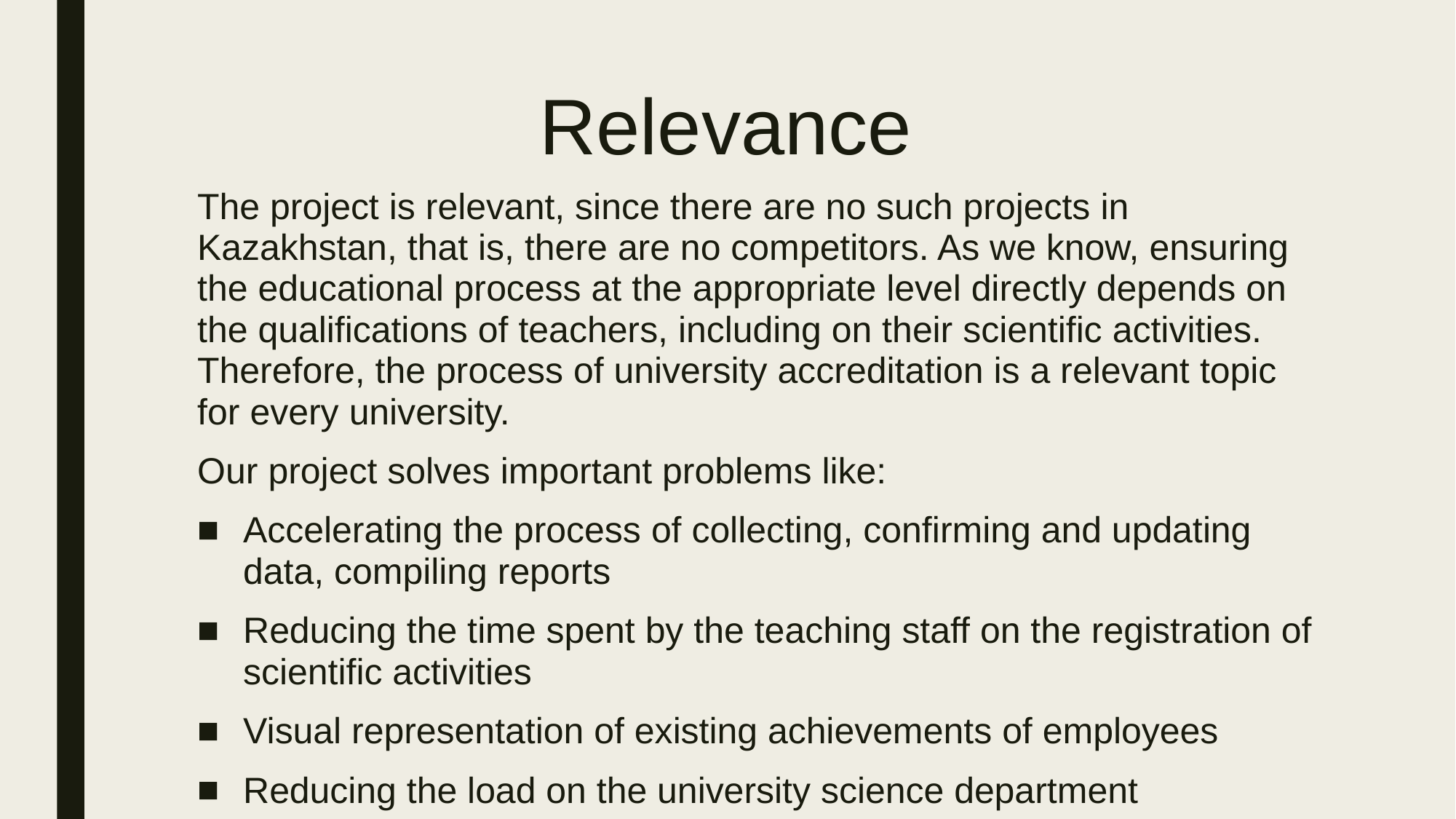

# Relevance
The project is relevant, since there are no such projects in Kazakhstan, that is, there are no competitors. As we know, ensuring the educational process at the appropriate level directly depends on the qualifications of teachers, including on their scientific activities. Therefore, the process of university accreditation is a relevant topic for every university.
Our project solves important problems like:
Accelerating the process of collecting, confirming and updating data, compiling reports
Reducing the time spent by the teaching staff on the registration of scientific activities
Visual representation of existing achievements of employees
Reducing the load on the university science department